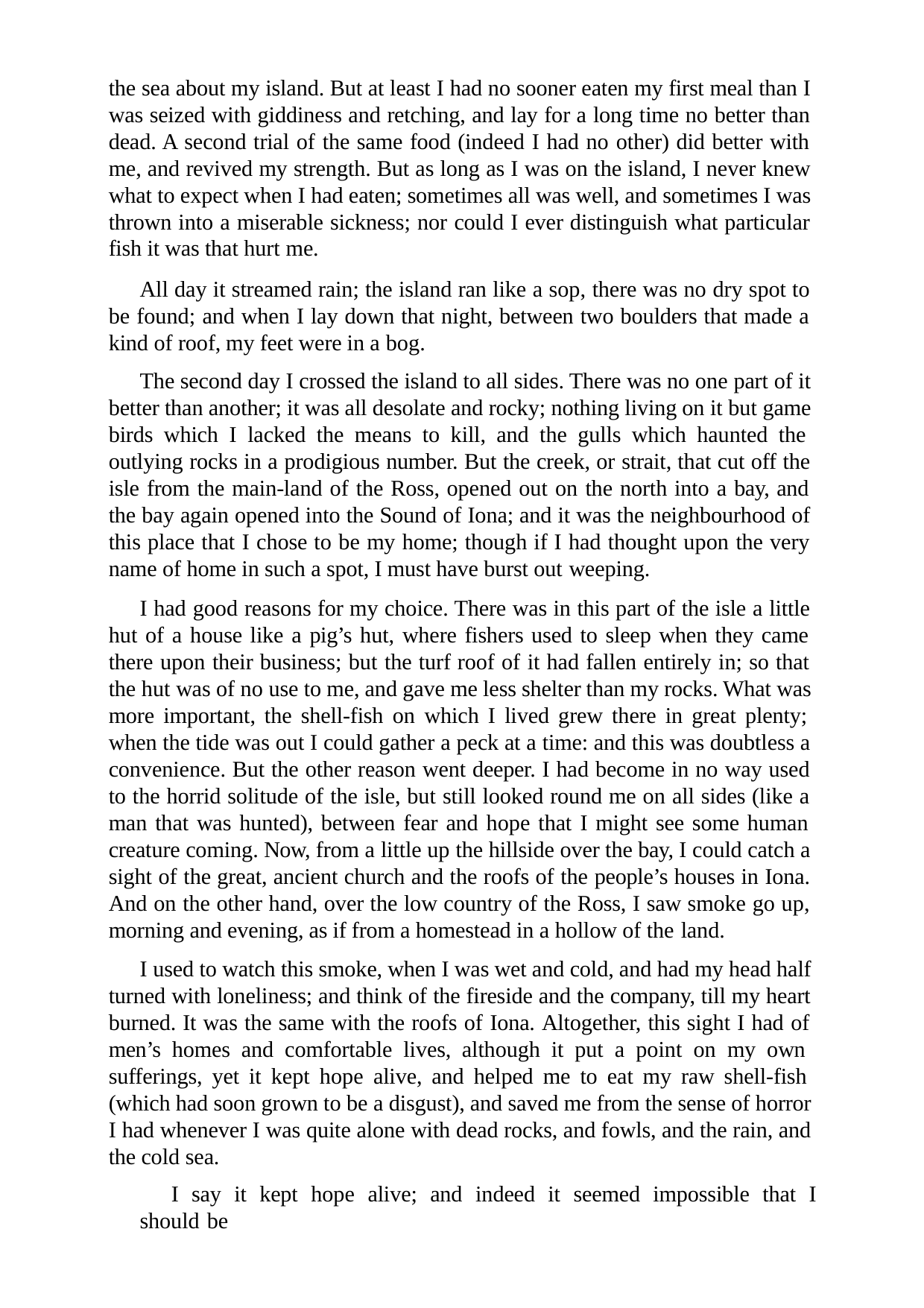

the sea about my island. But at least I had no sooner eaten my first meal than I  was seized with giddiness and retching, and lay for a long time no better than  dead. A second trial of the same food (indeed I had no other) did better with  me, and revived my strength. But as long as I was on the island, I never knew  what to expect when I had eaten; sometimes all was well, and sometimes I was  thrown into a miserable sickness; nor could I ever distinguish what particular  fish it was that hurt me.
All day it streamed rain; the island ran like a sop, there was no dry spot to  be found; and when I lay down that night, between two boulders that made a  kind of roof, my feet were in a bog.
The second day I crossed the island to all sides. There was no one part of it  better than another; it was all desolate and rocky; nothing living on it but game  birds which I lacked the means to kill, and the gulls which haunted the  outlying rocks in a prodigious number. But the creek, or strait, that cut off the  isle from the main-land of the Ross, opened out on the north into a bay, and  the bay again opened into the Sound of Iona; and it was the neighbourhood of  this place that I chose to be my home; though if I had thought upon the very  name of home in such a spot, I must have burst out weeping.
I had good reasons for my choice. There was in this part of the isle a little  hut of a house like a pig’s hut, where fishers used to sleep when they came  there upon their business; but the turf roof of it had fallen entirely in; so that  the hut was of no use to me, and gave me less shelter than my rocks. What was  more important, the shell-fish on which I lived grew there in great plenty;  when the tide was out I could gather a peck at a time: and this was doubtless a  convenience. But the other reason went deeper. I had become in no way used  to the horrid solitude of the isle, but still looked round me on all sides (like a  man that was hunted), between fear and hope that I might see some human  creature coming. Now, from a little up the hillside over the bay, I could catch a  sight of the great, ancient church and the roofs of the people’s houses in Iona.  And on the other hand, over the low country of the Ross, I saw smoke go up,  morning and evening, as if from a homestead in a hollow of the land.
I used to watch this smoke, when I was wet and cold, and had my head half  turned with loneliness; and think of the fireside and the company, till my heart  burned. It was the same with the roofs of Iona. Altogether, this sight I had of  men’s homes and comfortable lives, although it put a point on my own  sufferings, yet it kept hope alive, and helped me to eat my raw shell-fish  (which had soon grown to be a disgust), and saved me from the sense of horror  I had whenever I was quite alone with dead rocks, and fowls, and the rain, and  the cold sea.
I say it kept hope alive; and indeed it seemed impossible that I should be